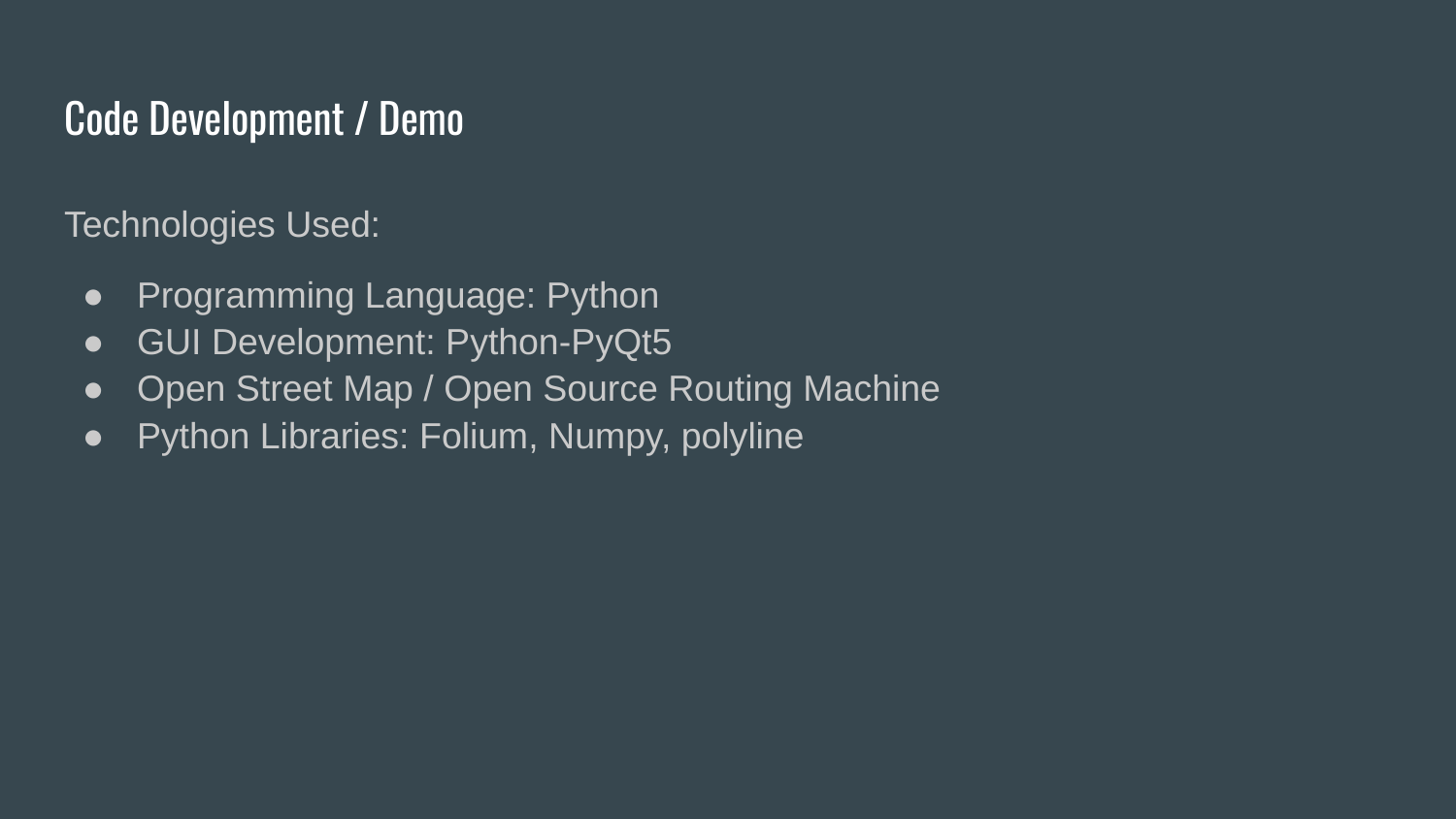

# Code Development / Demo
Technologies Used:
Programming Language: Python
GUI Development: Python-PyQt5
Open Street Map / Open Source Routing Machine
Python Libraries: Folium, Numpy, polyline